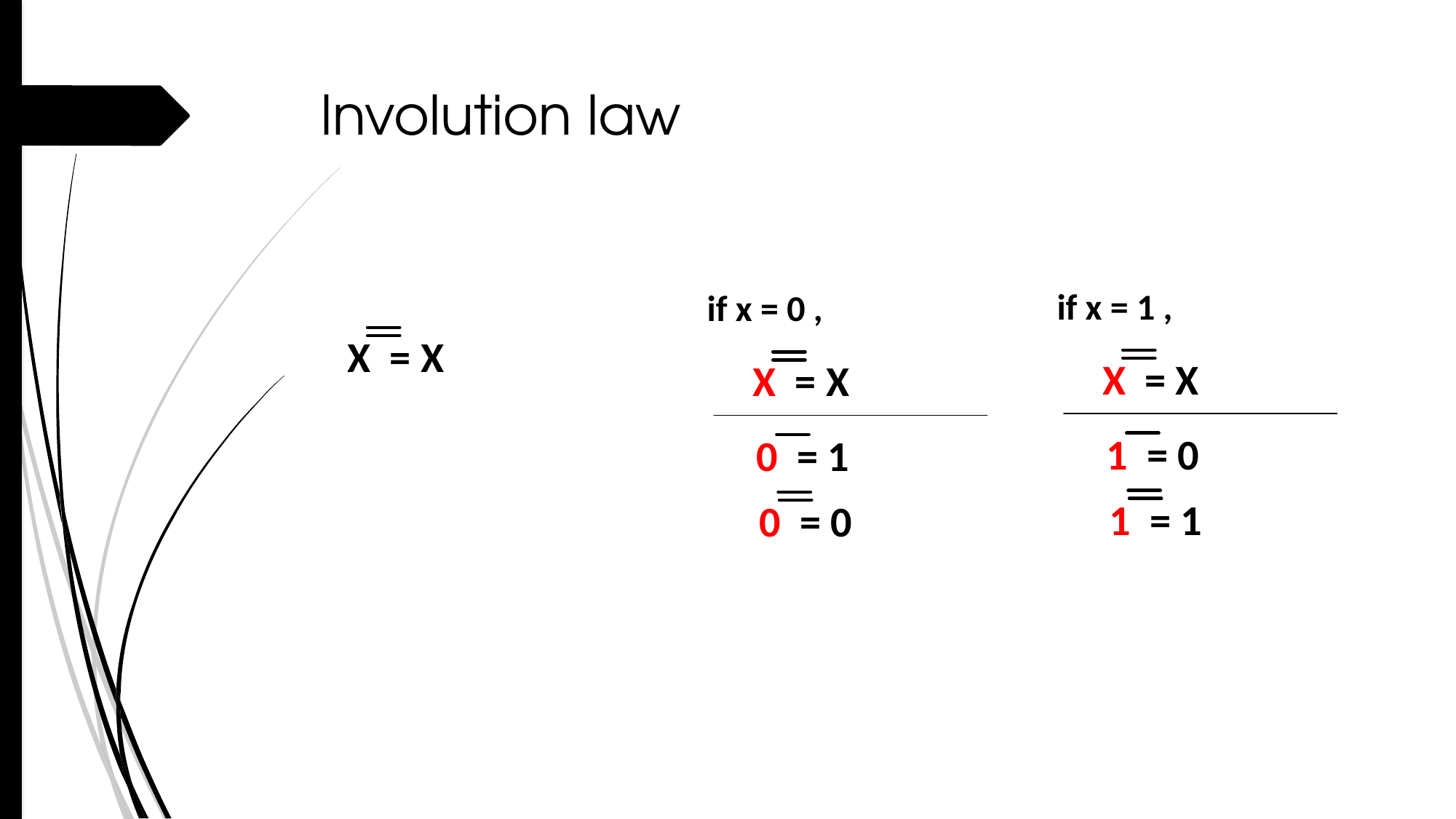

# Involution law
if x = 1 ,
X  = X
1  = 0
1  = 1
if x = 0 ,
X  = X
0  = 1
0  = 0
X  = X